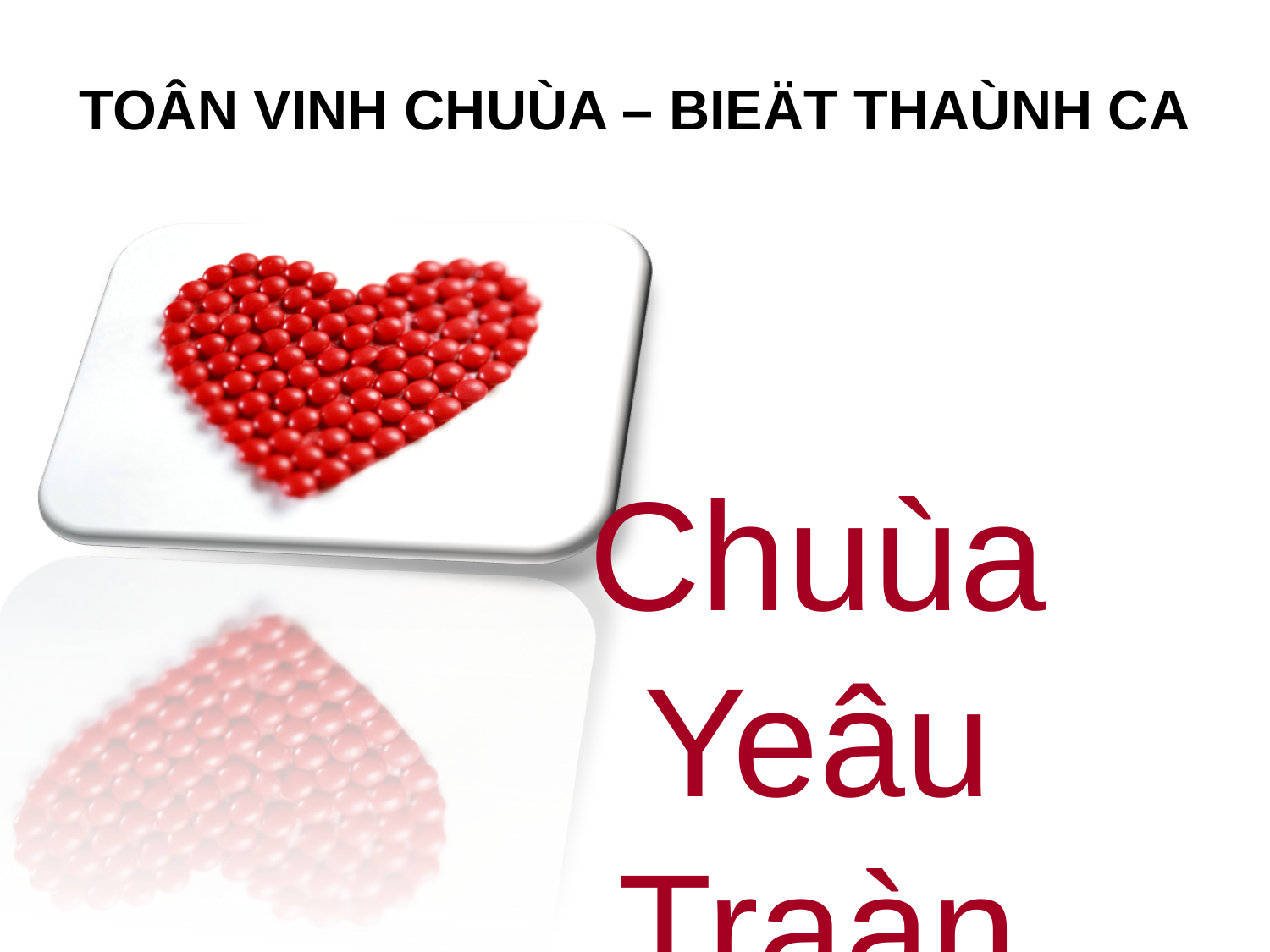

TOÂN VINH CHUÙA – BIEÄT THAÙNH CA
Chuùa Yeâu Traàn Theá